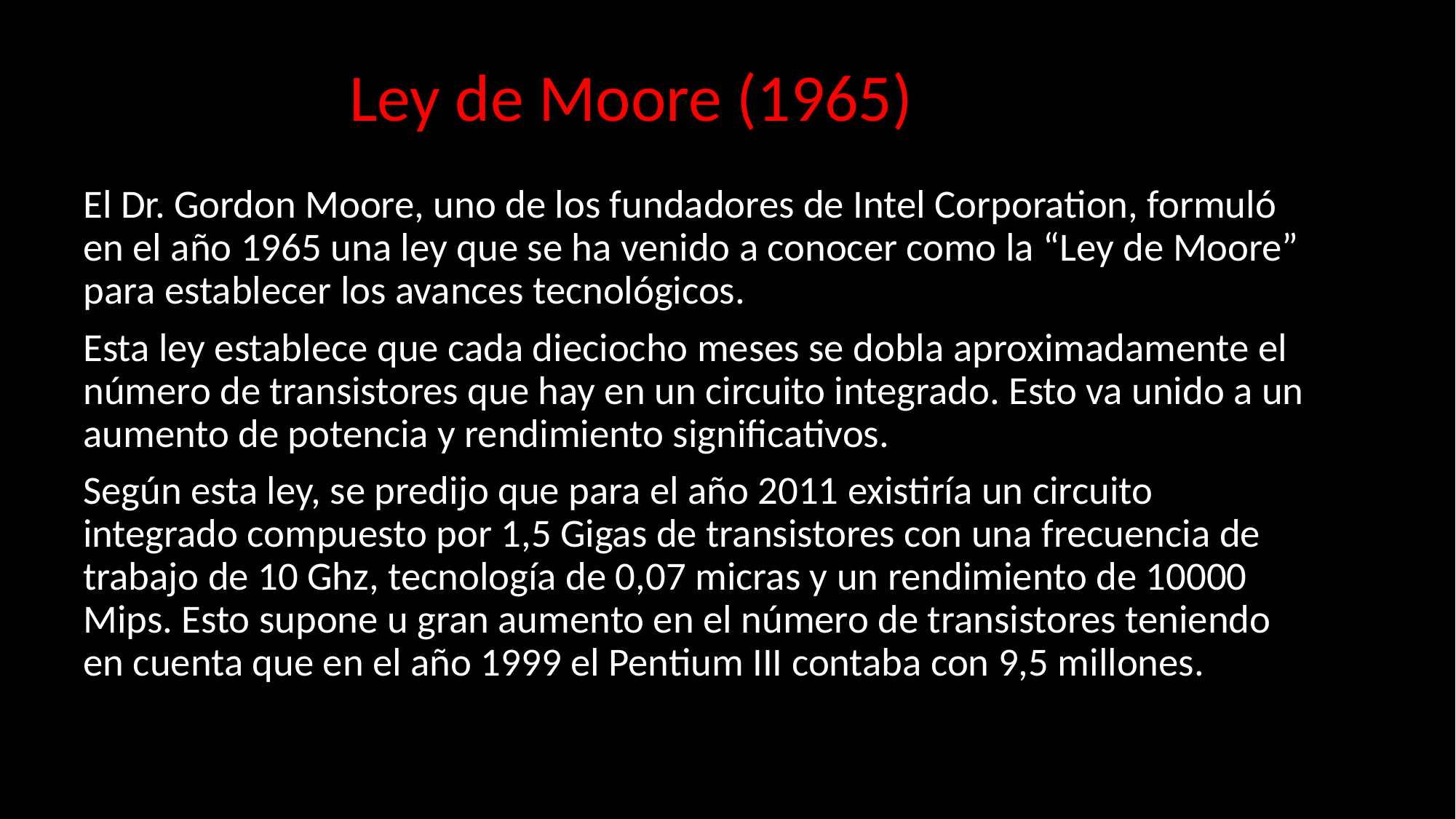

# Ley de Moore (1965)
El Dr. Gordon Moore, uno de los fundadores de Intel Corporation, formuló en el año 1965 una ley que se ha venido a conocer como la “Ley de Moore” para establecer los avances tecnológicos.
Esta ley establece que cada dieciocho meses se dobla aproximadamente el número de transistores que hay en un circuito integrado. Esto va unido a un aumento de potencia y rendimiento significativos.
Según esta ley, se predijo que para el año 2011 existiría un circuito integrado compuesto por 1,5 Gigas de transistores con una frecuencia de trabajo de 10 Ghz, tecnología de 0,07 micras y un rendimiento de 10000 Mips. Esto supone u gran aumento en el número de transistores teniendo en cuenta que en el año 1999 el Pentium III contaba con 9,5 millones.